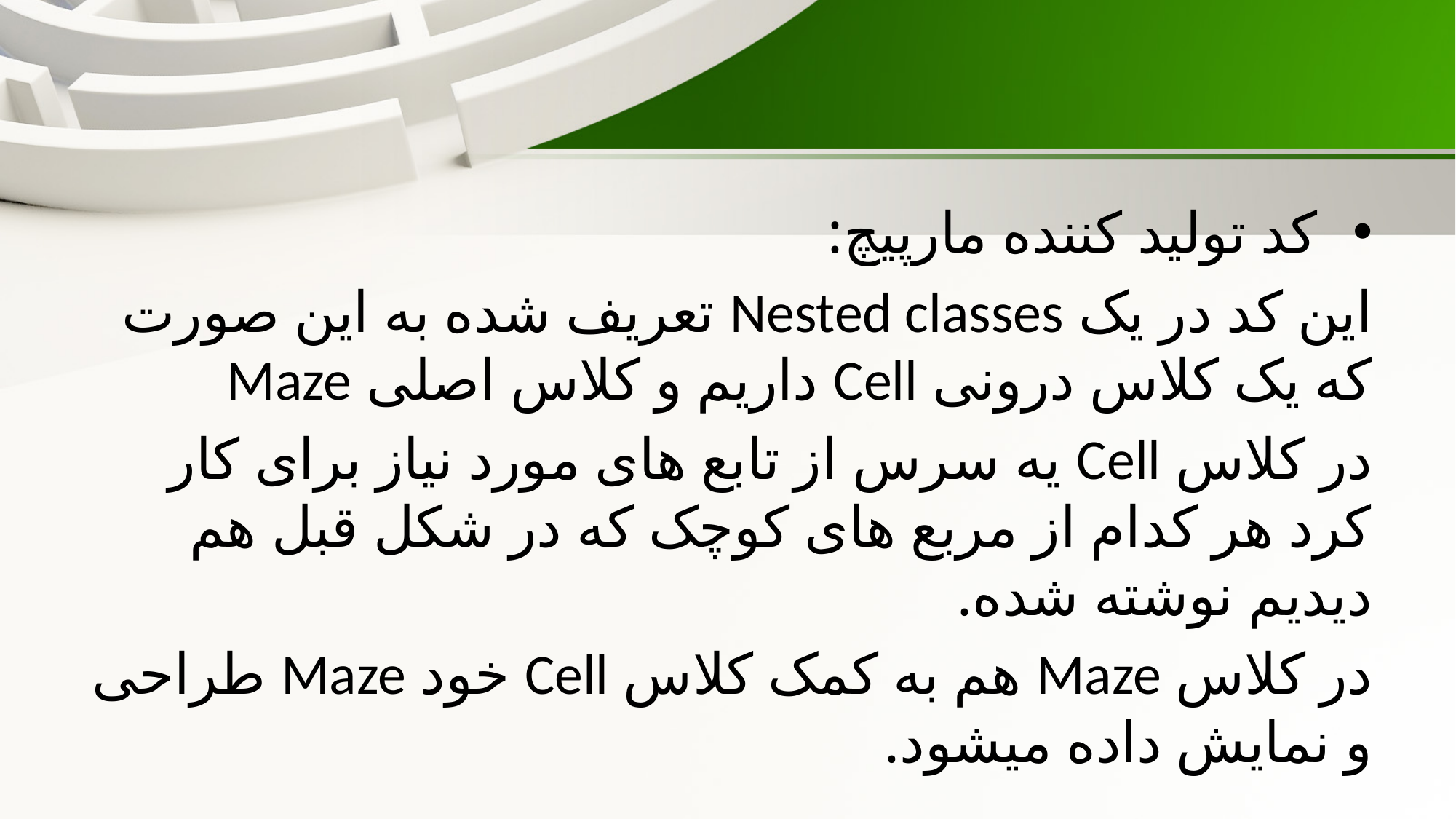

کد تولید کننده مارپیچ:
این کد در یک Nested classes تعریف شده به این صورت که یک کلاس درونی Cell داریم و کلاس اصلی Maze
در کلاس Cell یه سرس از تابع های مورد نیاز برای کار کرد هر کدام از مربع های کوچک که در شکل قبل هم دیدیم نوشته شده.
در کلاس Maze هم به کمک کلاس Cell خود Maze طراحی و نمایش داده میشود.